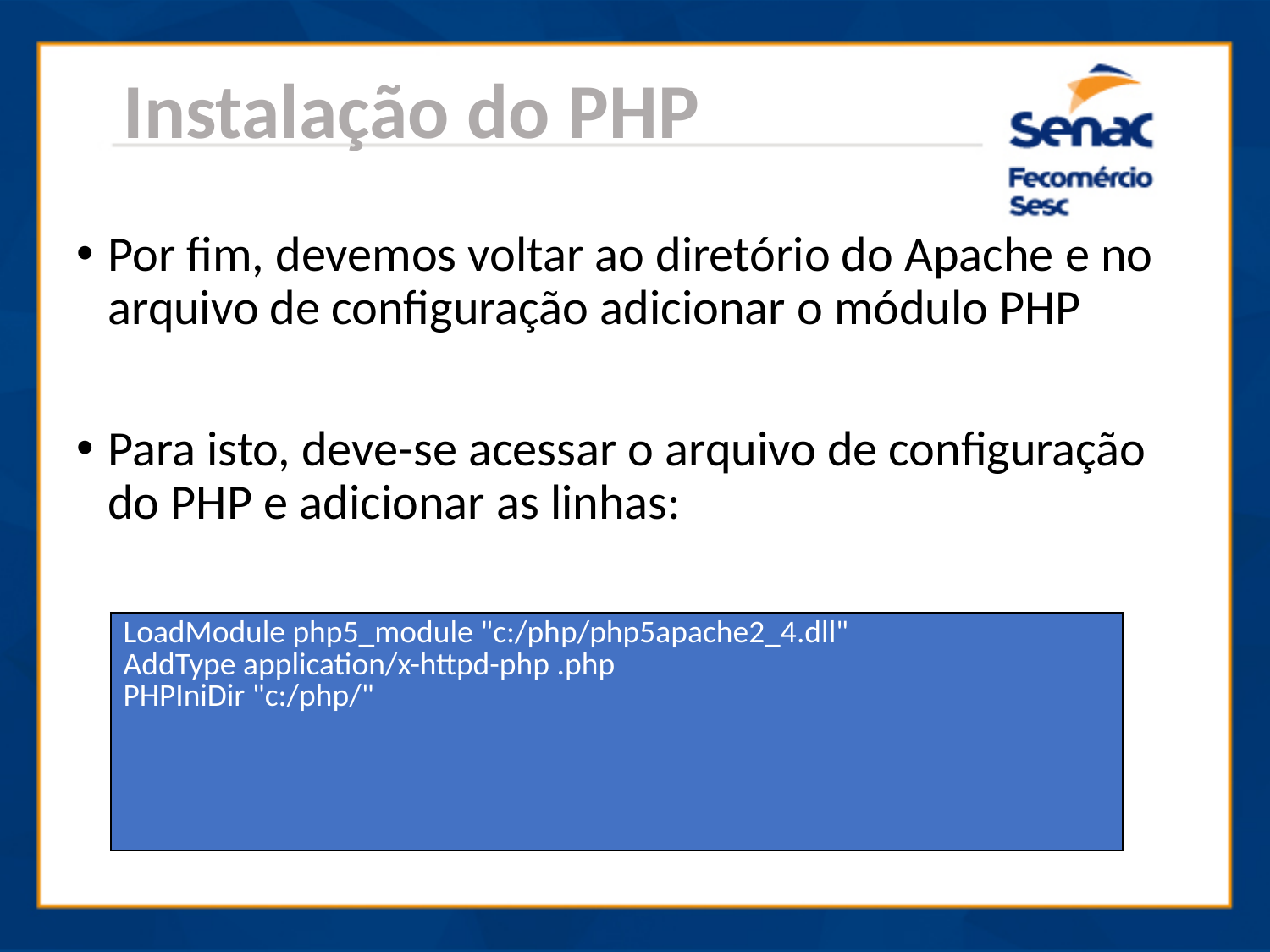

Instalação do PHP
Por fim, devemos voltar ao diretório do Apache e no arquivo de configuração adicionar o módulo PHP

Para isto, deve-se acessar o arquivo de configuração do PHP e adicionar as linhas:

| LoadModule php5\_module "c:/php/php5apache2\_4.dll" AddType application/x-httpd-php .php PHPIniDir "c:/php/" |
| --- |